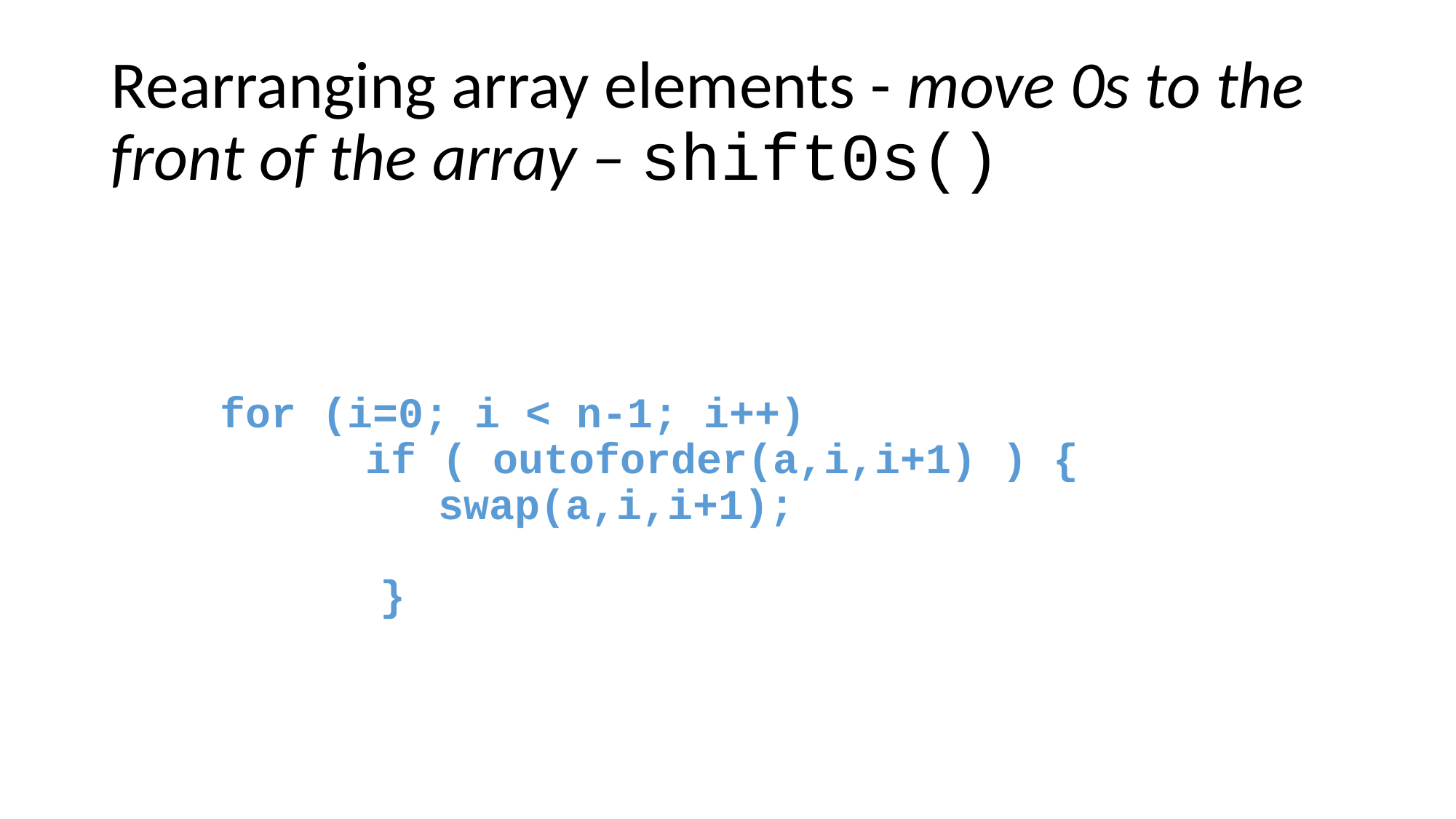

# Rearranging array elements - move 0s to the front of the array – shift0s()

	for (i=0; i < n-1; i++)
          if ( outoforder(a,i,i+1) ) {
			swap(a,i,i+1);
		  }

Firs try a simpler problem:
If at any index position 1 is on the left of 0, then interchange the two

Do this for each index position.